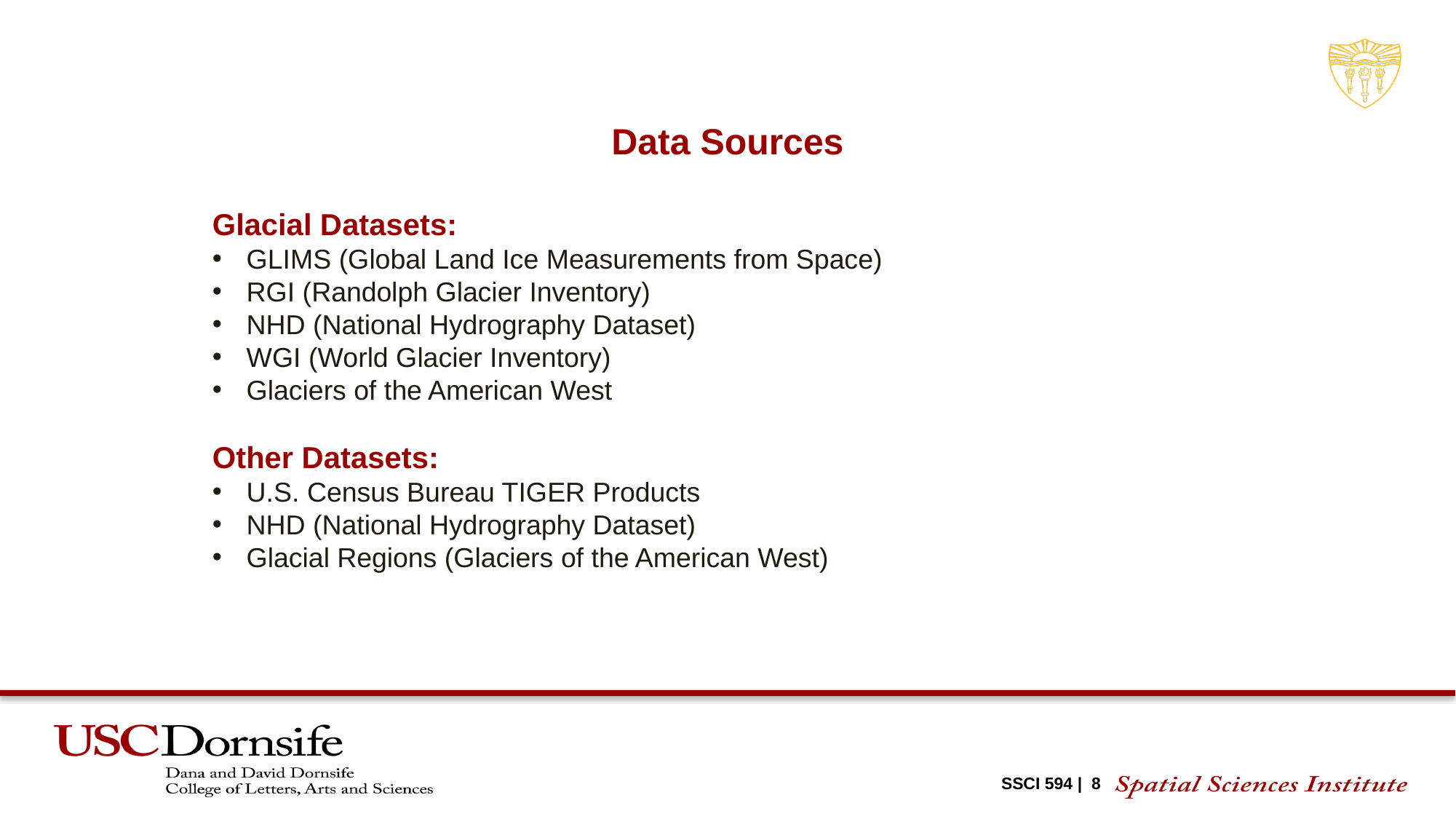

Data Sources

Glacial Datasets:
GLIMS (Global Land Ice Measurements from Space)
RGI (Randolph Glacier Inventory)
NHD (National Hydrography Dataset)
WGI (World Glacier Inventory)
Glaciers of the American West

Other Datasets:
U.S. Census Bureau TIGER Products
NHD (National Hydrography Dataset)
Glacial Regions (Glaciers of the American West)
SSCI 594 |  8